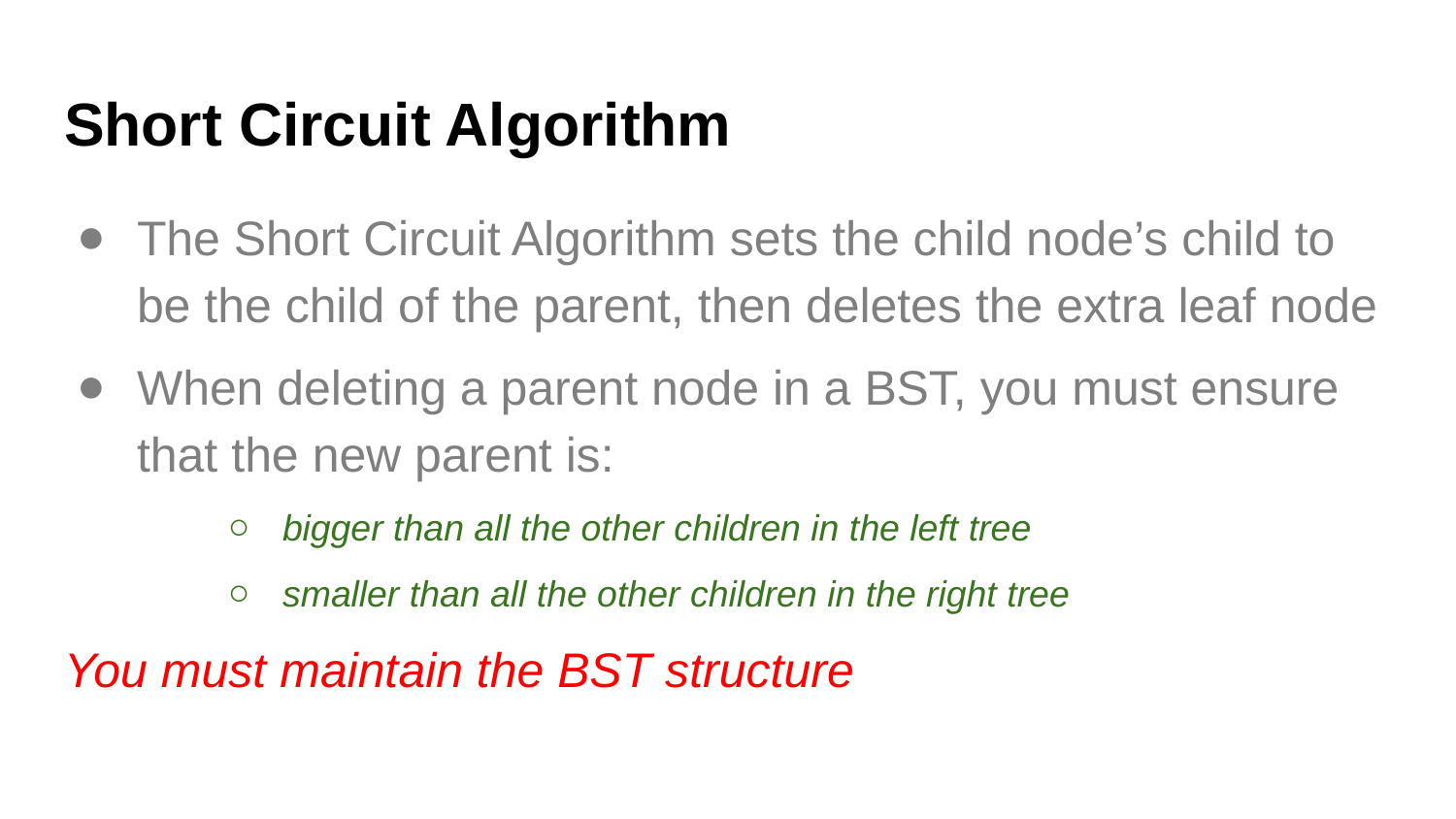

# Short Circuit Algorithm
The Short Circuit Algorithm sets the child node’s child to be the child of the parent, then deletes the extra leaf node
When deleting a parent node in a BST, you must ensure that the new parent is:
bigger than all the other children in the left tree
smaller than all the other children in the right tree
You must maintain the BST structure